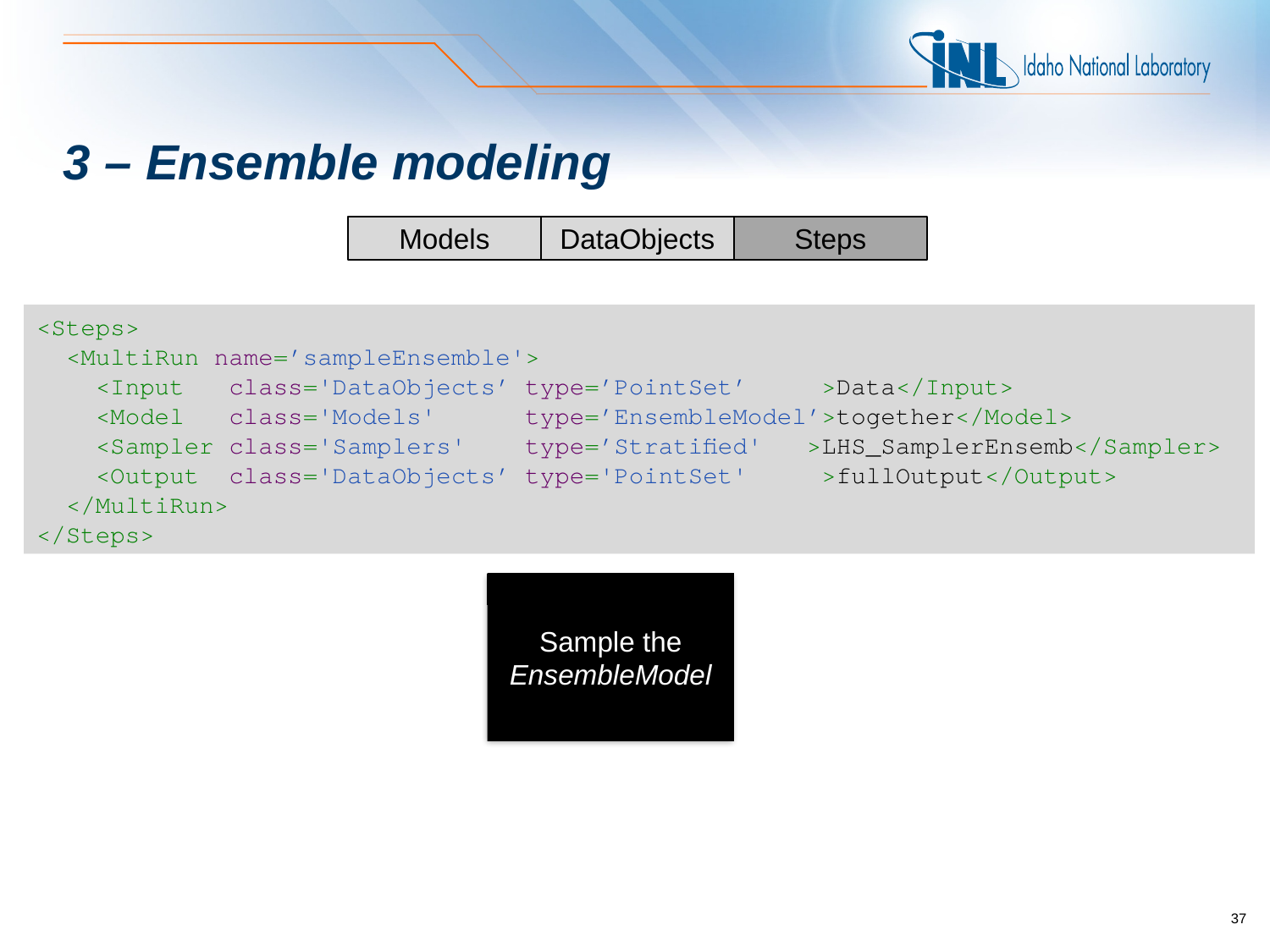

# 3 – Ensemble modeling
Models
DataObjects
Steps
<Steps>
  <MultiRun name=’sampleEnsemble'>
    <Input   class='DataObjects’ type=’PointSet’     >Data</Input>
    <Model   class='Models'      type=’EnsembleModel’>together</Model>
    <Sampler class='Samplers'    type=’Stratified'   >LHS_SamplerEnsemb</Sampler>
    <Output  class='DataObjects’ type='PointSet'     >fullOutput</Output>
  </MultiRun>
</Steps>
Sample the EnsembleModel
37